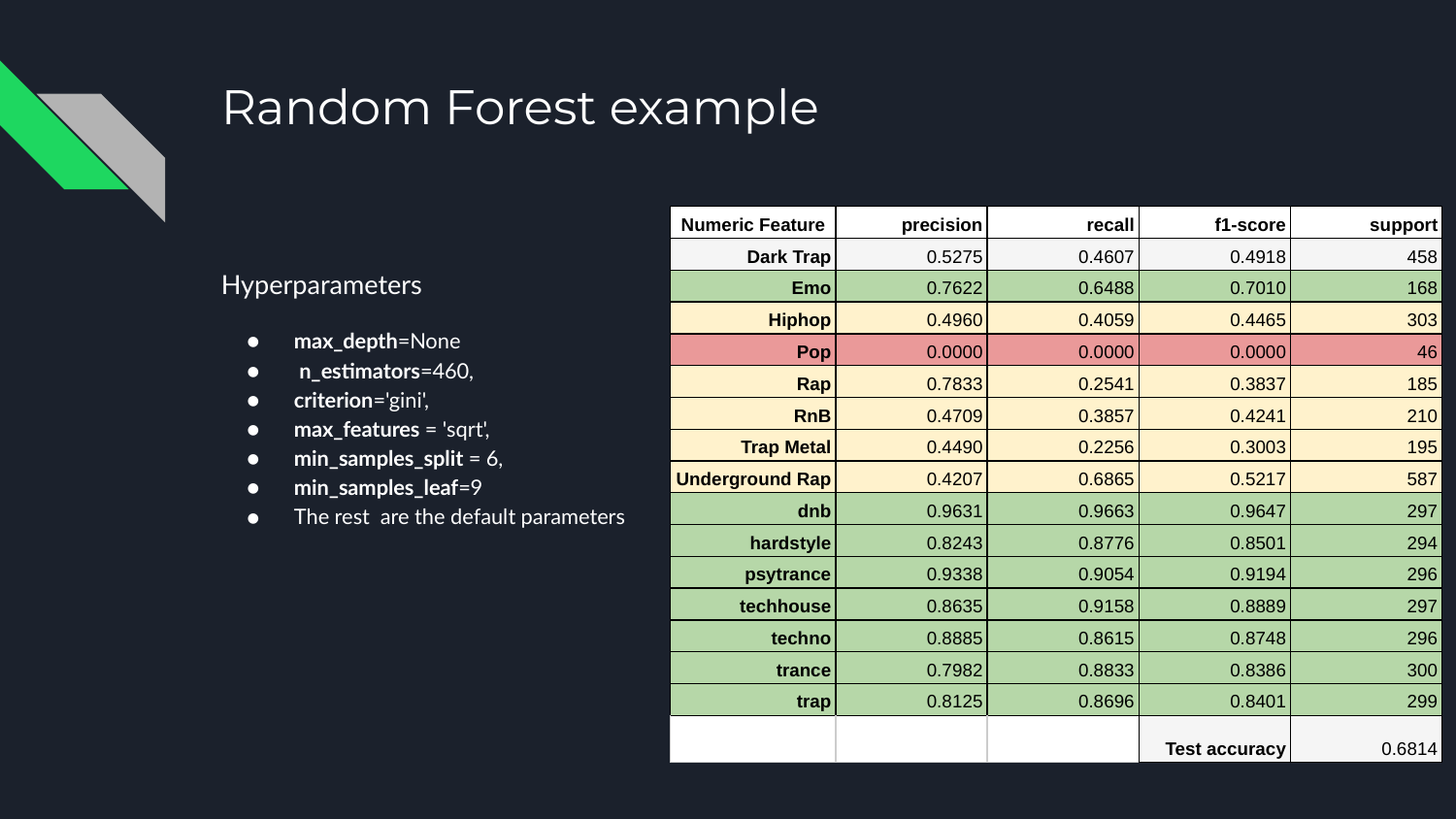

# Random Forest example
| Numeric Feature | precision | recall | f1-score | support |
| --- | --- | --- | --- | --- |
| Dark Trap | 0.5275 | 0.4607 | 0.4918 | 458 |
| Emo | 0.7622 | 0.6488 | 0.7010 | 168 |
| Hiphop | 0.4960 | 0.4059 | 0.4465 | 303 |
| Pop | 0.0000 | 0.0000 | 0.0000 | 46 |
| Rap | 0.7833 | 0.2541 | 0.3837 | 185 |
| RnB | 0.4709 | 0.3857 | 0.4241 | 210 |
| Trap Metal | 0.4490 | 0.2256 | 0.3003 | 195 |
| Underground Rap | 0.4207 | 0.6865 | 0.5217 | 587 |
| dnb | 0.9631 | 0.9663 | 0.9647 | 297 |
| hardstyle | 0.8243 | 0.8776 | 0.8501 | 294 |
| psytrance | 0.9338 | 0.9054 | 0.9194 | 296 |
| techhouse | 0.8635 | 0.9158 | 0.8889 | 297 |
| techno | 0.8885 | 0.8615 | 0.8748 | 296 |
| trance | 0.7982 | 0.8833 | 0.8386 | 300 |
| trap | 0.8125 | 0.8696 | 0.8401 | 299 |
|  |  |  | Test accuracy | 0.6814 |
Hyperparameters
max_depth=None
 n_estimators=460,
criterion='gini',
max_features = 'sqrt',
min_samples_split = 6,
min_samples_leaf=9
The rest  are the default parameters